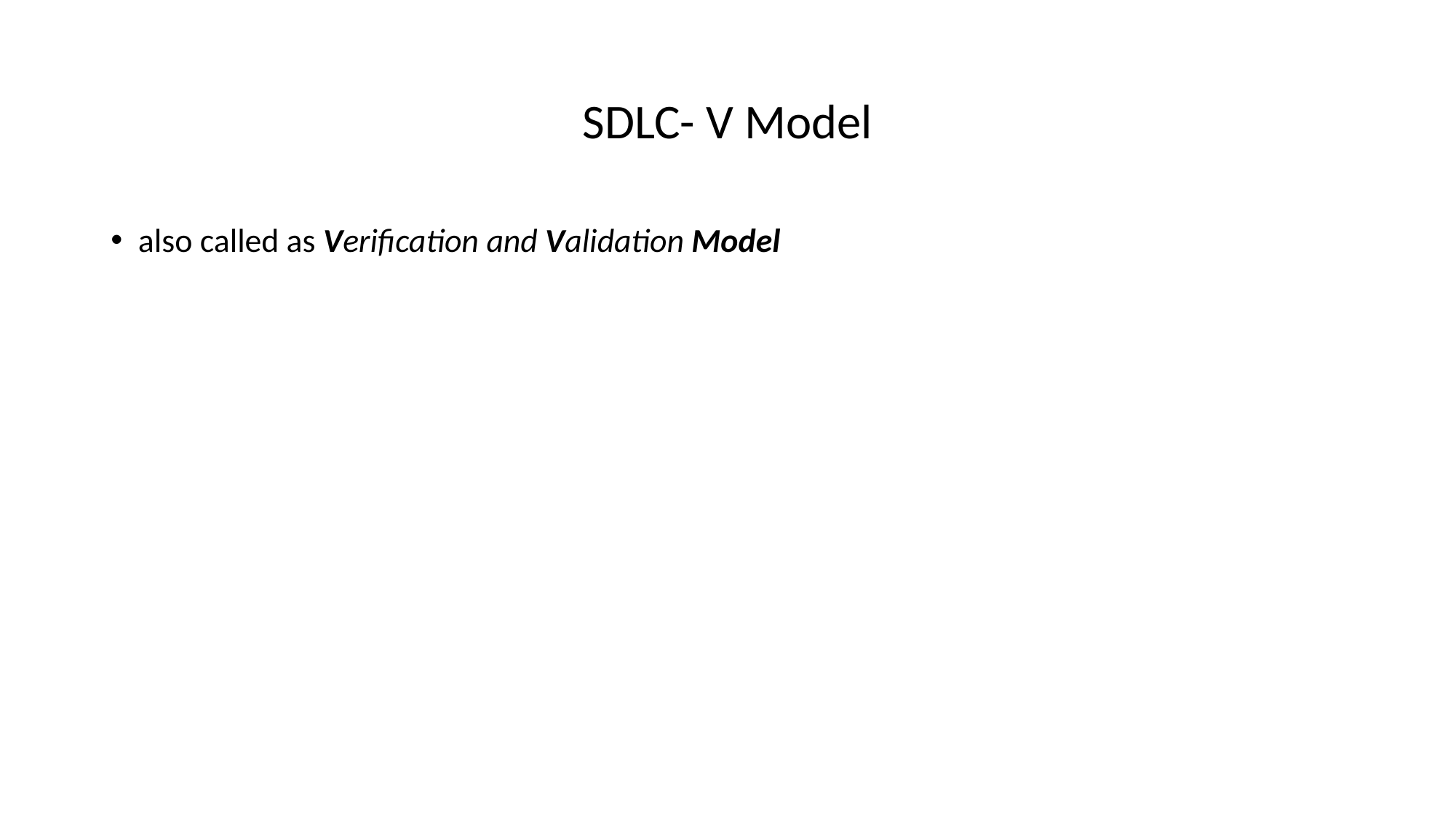

# SDLC- V Model
also called as Verification and Validation Model